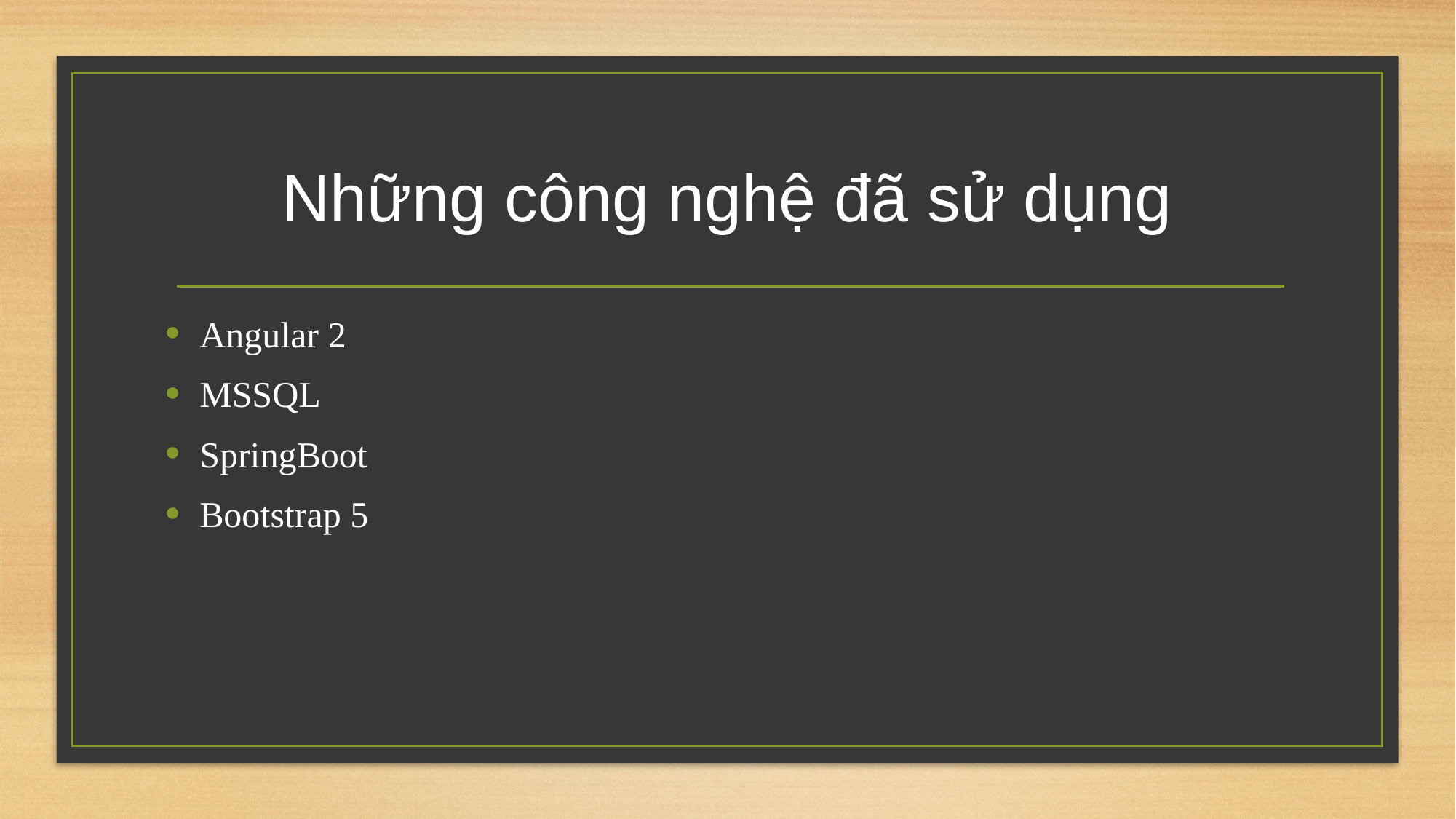

# Những công nghệ đã sử dụng
Angular 2
MSSQL
SpringBoot
Bootstrap 5